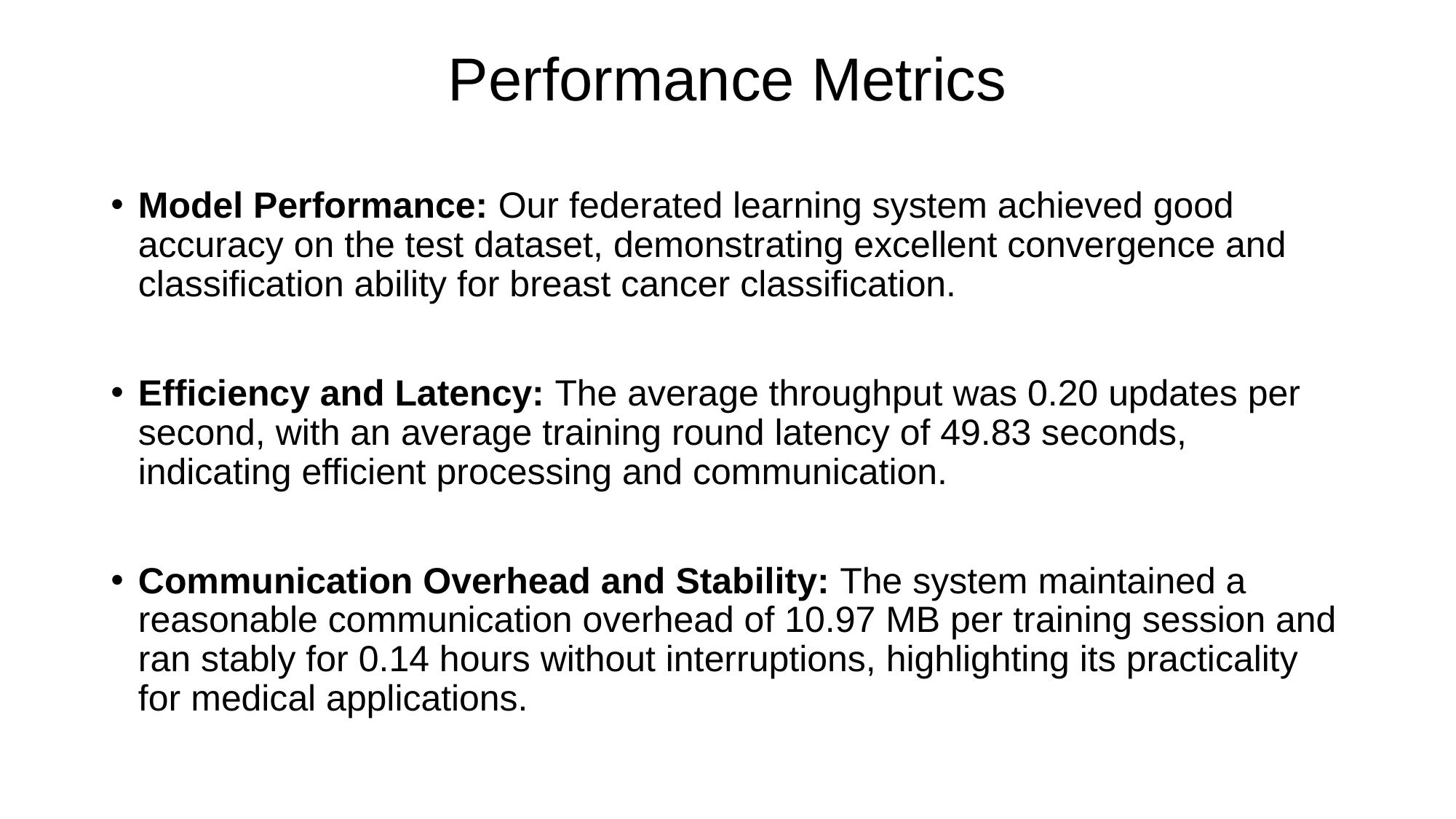

# Performance Metrics
Model Performance: Our federated learning system achieved good accuracy on the test dataset, demonstrating excellent convergence and classification ability for breast cancer classification.

Efficiency and Latency: The average throughput was 0.20 updates per second, with an average training round latency of 49.83 seconds, indicating efficient processing and communication.

Communication Overhead and Stability: The system maintained a reasonable communication overhead of 10.97 MB per training session and ran stably for 0.14 hours without interruptions, highlighting its practicality for medical applications.